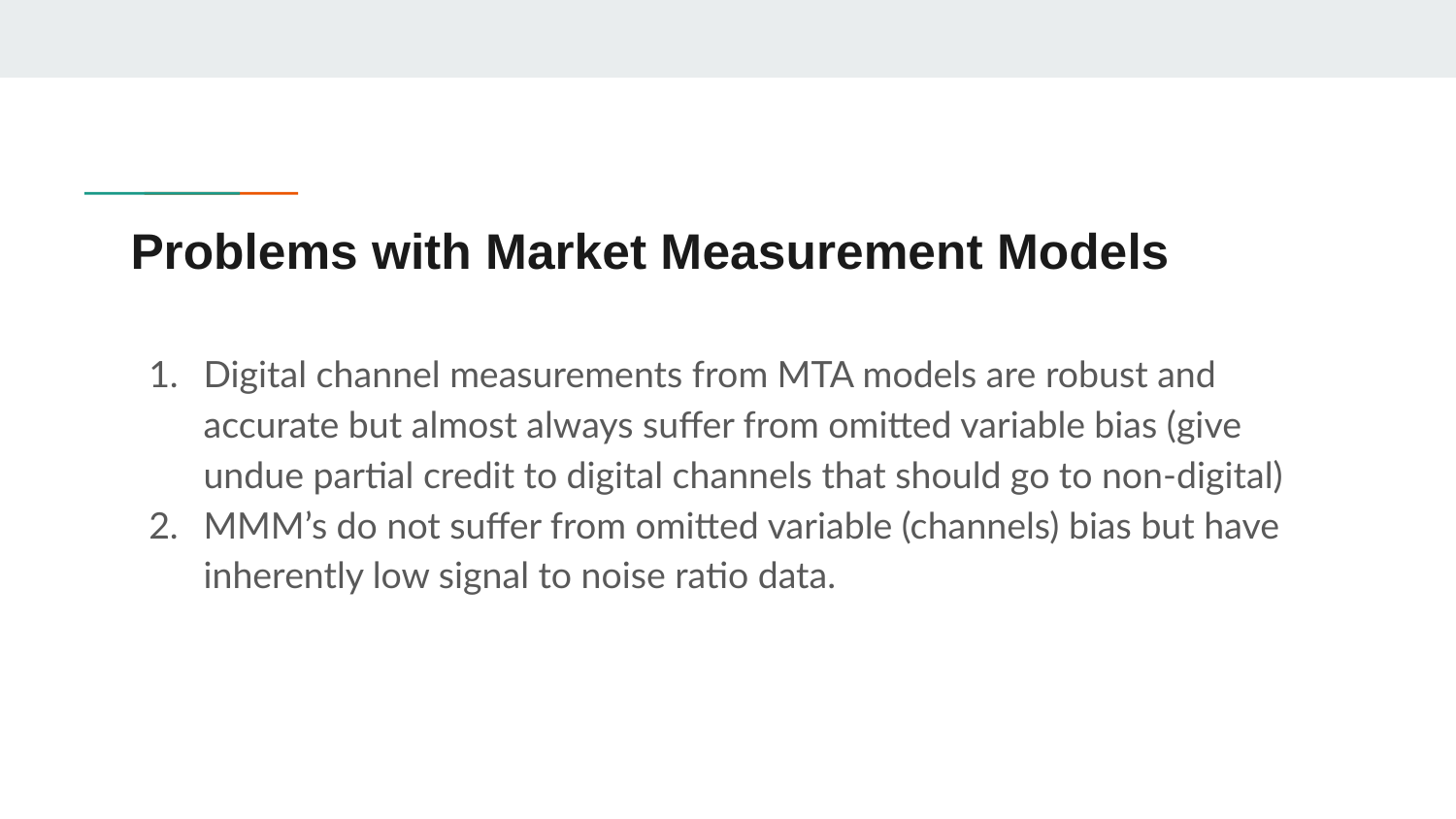

# Problems with Market Measurement Models
Digital channel measurements from MTA models are robust and accurate but almost always suffer from omitted variable bias (give undue partial credit to digital channels that should go to non-digital)
MMM’s do not suffer from omitted variable (channels) bias but have inherently low signal to noise ratio data.